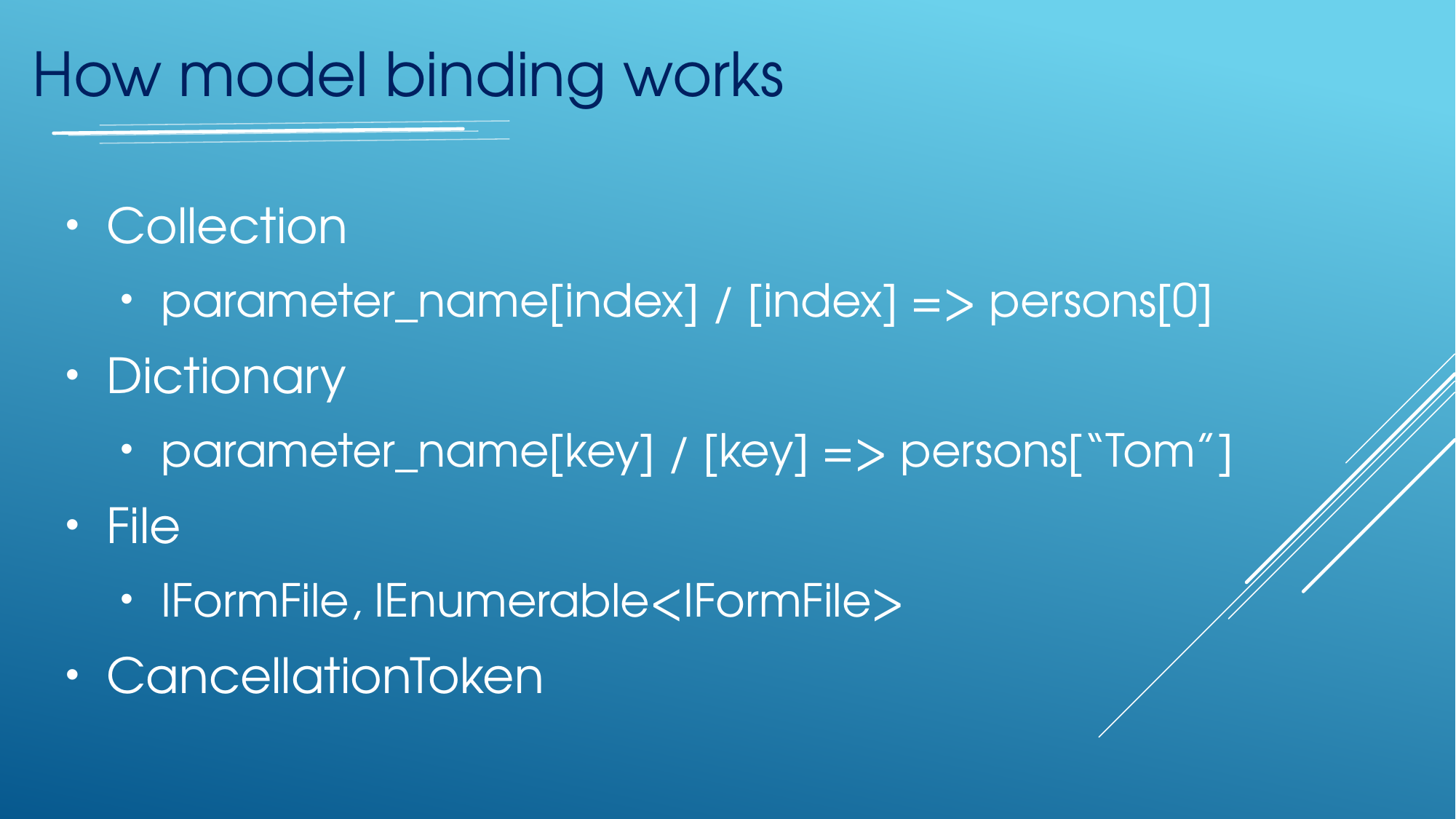

How model binding works
Collection
parameter_name[index] / [index] => persons[0]
Dictionary
parameter_name[key] / [key] => persons[“Tom”]
File
IFormFile, IEnumerable<IFormFile>
CancellationToken